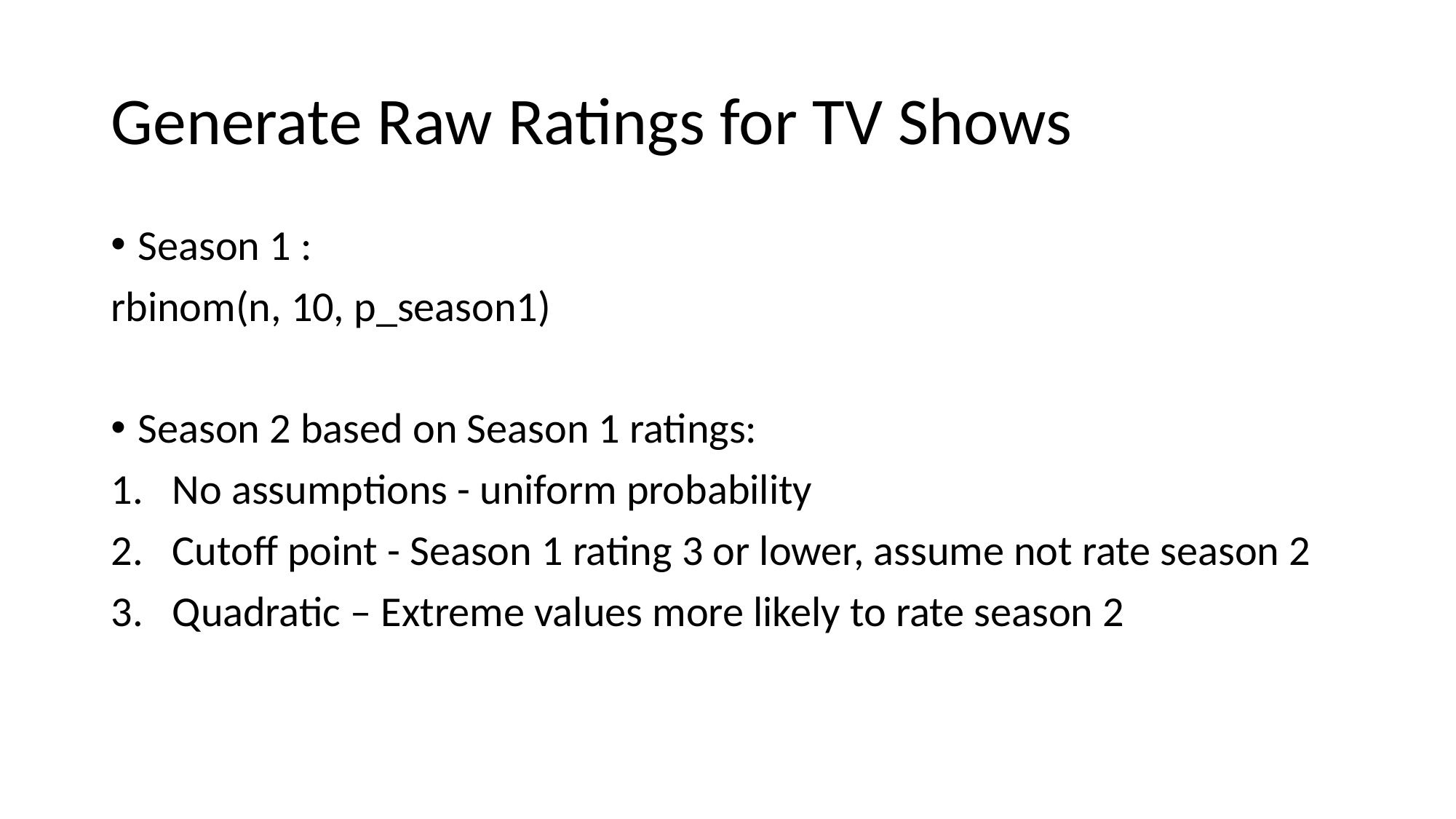

# Generate Raw Ratings for TV Shows
Season 1 :
rbinom(n, 10, p_season1)

Season 2 based on Season 1 ratings:
No assumptions - uniform probability
Cutoff point - Season 1 rating 3 or lower, assume not rate season 2
Quadratic – Extreme values more likely to rate season 2